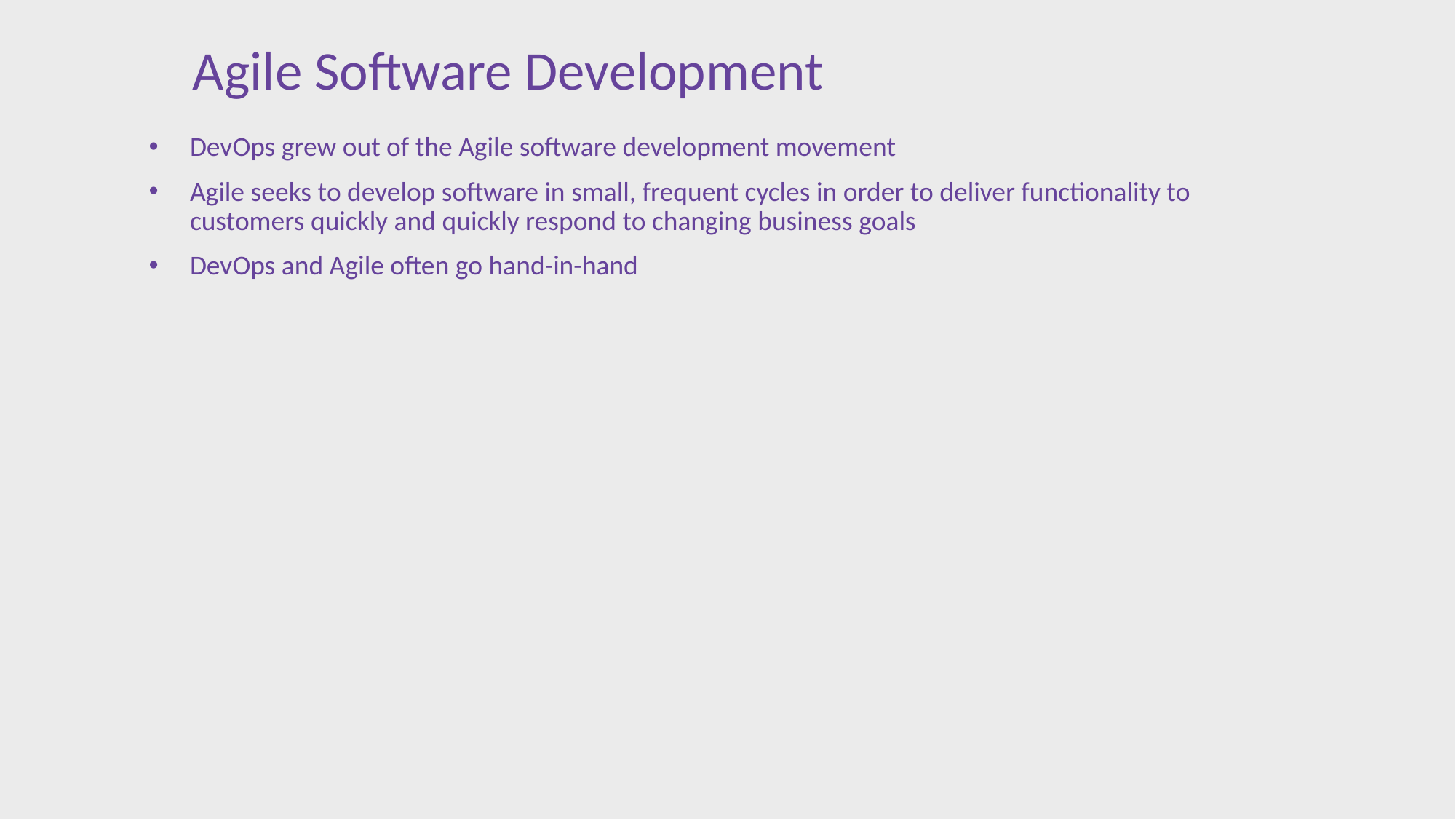

# Agile Software Development
DevOps grew out of the Agile software development movement
Agile seeks to develop software in small, frequent cycles in order to deliver functionality to customers quickly and quickly respond to changing business goals
DevOps and Agile often go hand-in-hand